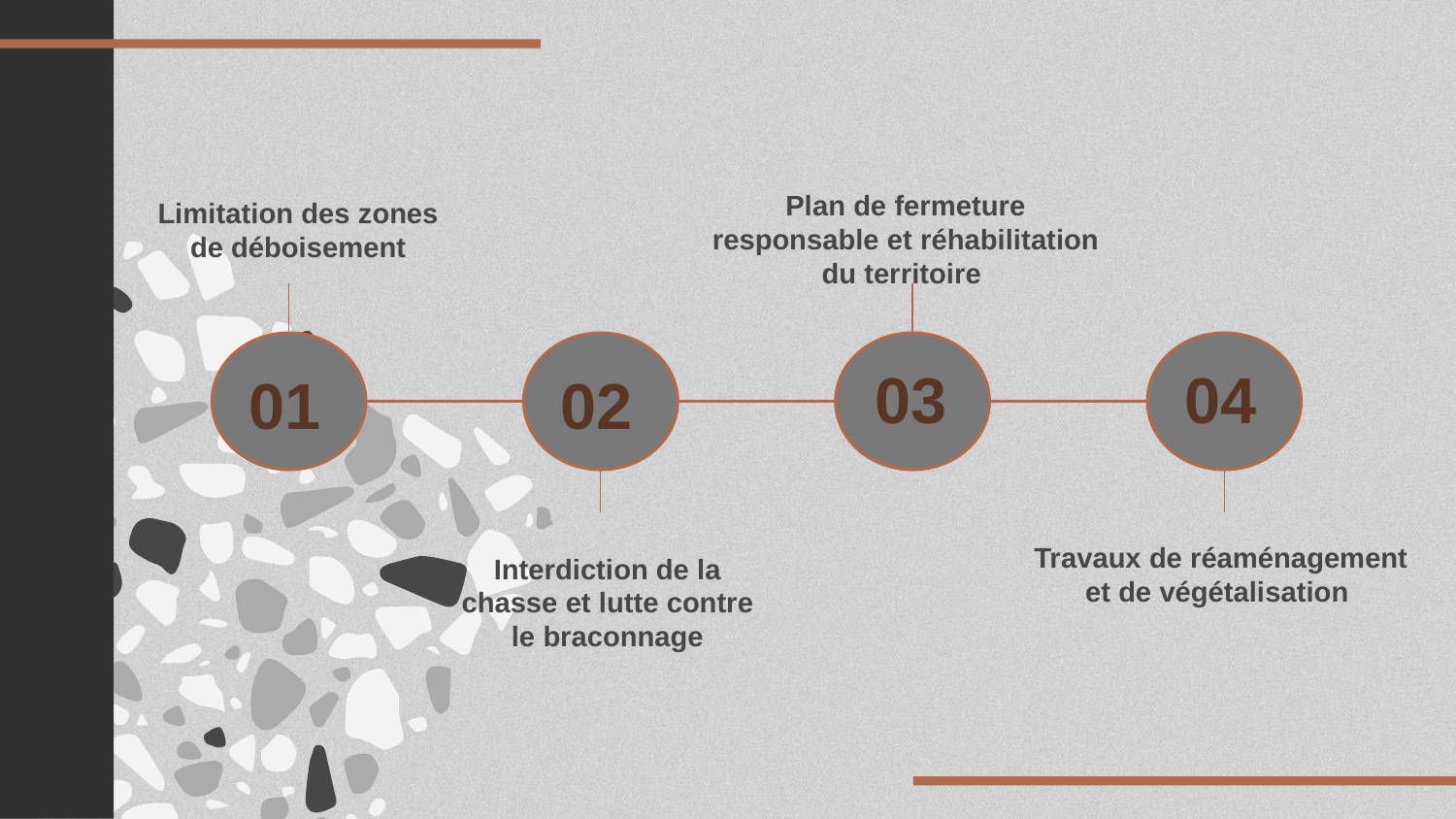

Plan de fermeture responsable et réhabilitation du territoire
Limitation des zones de déboisement

03
04
01
02
Travaux de réaménagement et de végétalisation
Interdiction de la chasse et lutte contre le braconnage